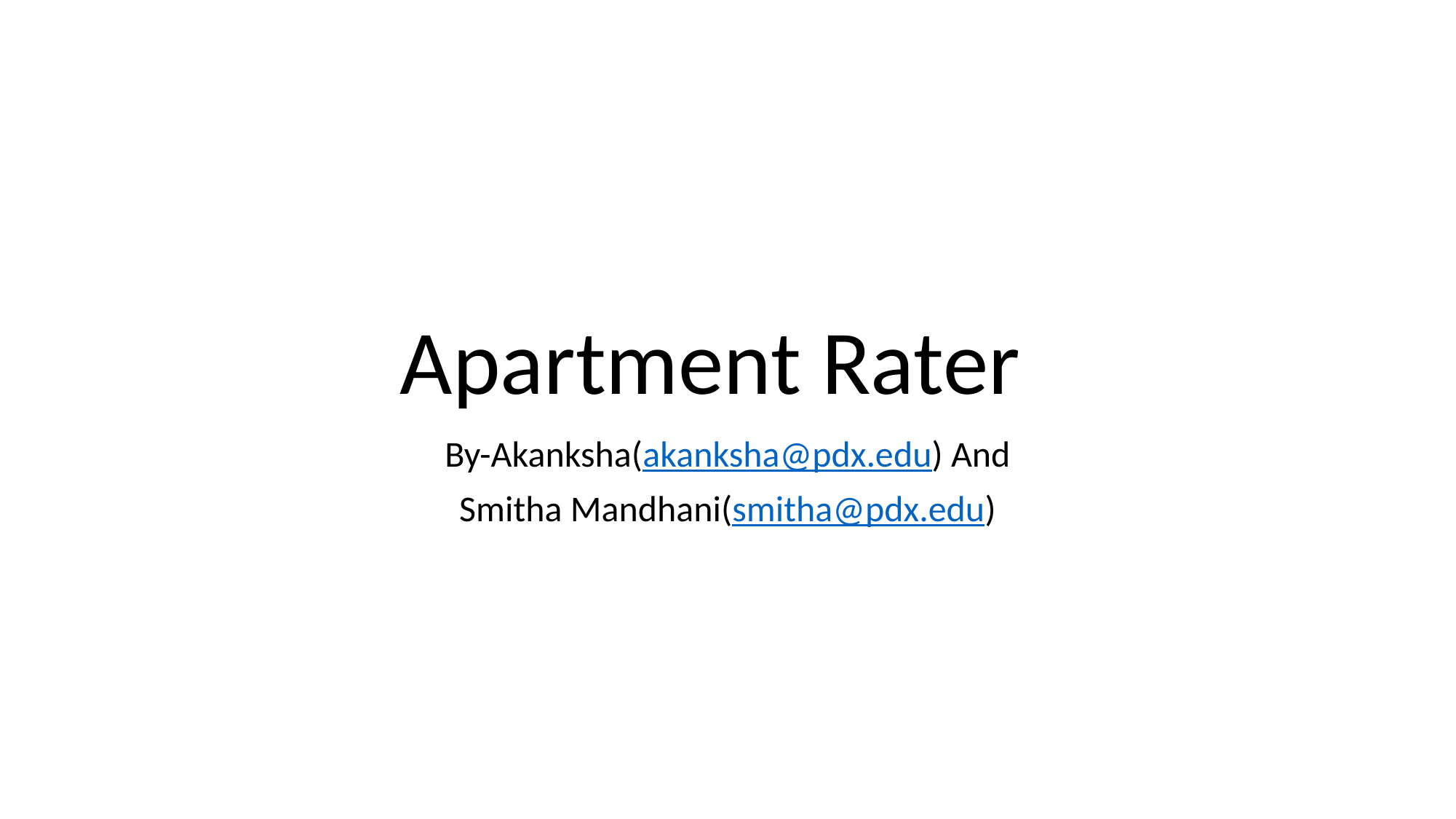

# Apartment Rater
By-Akanksha(akanksha@pdx.edu) And
Smitha Mandhani(smitha@pdx.edu)